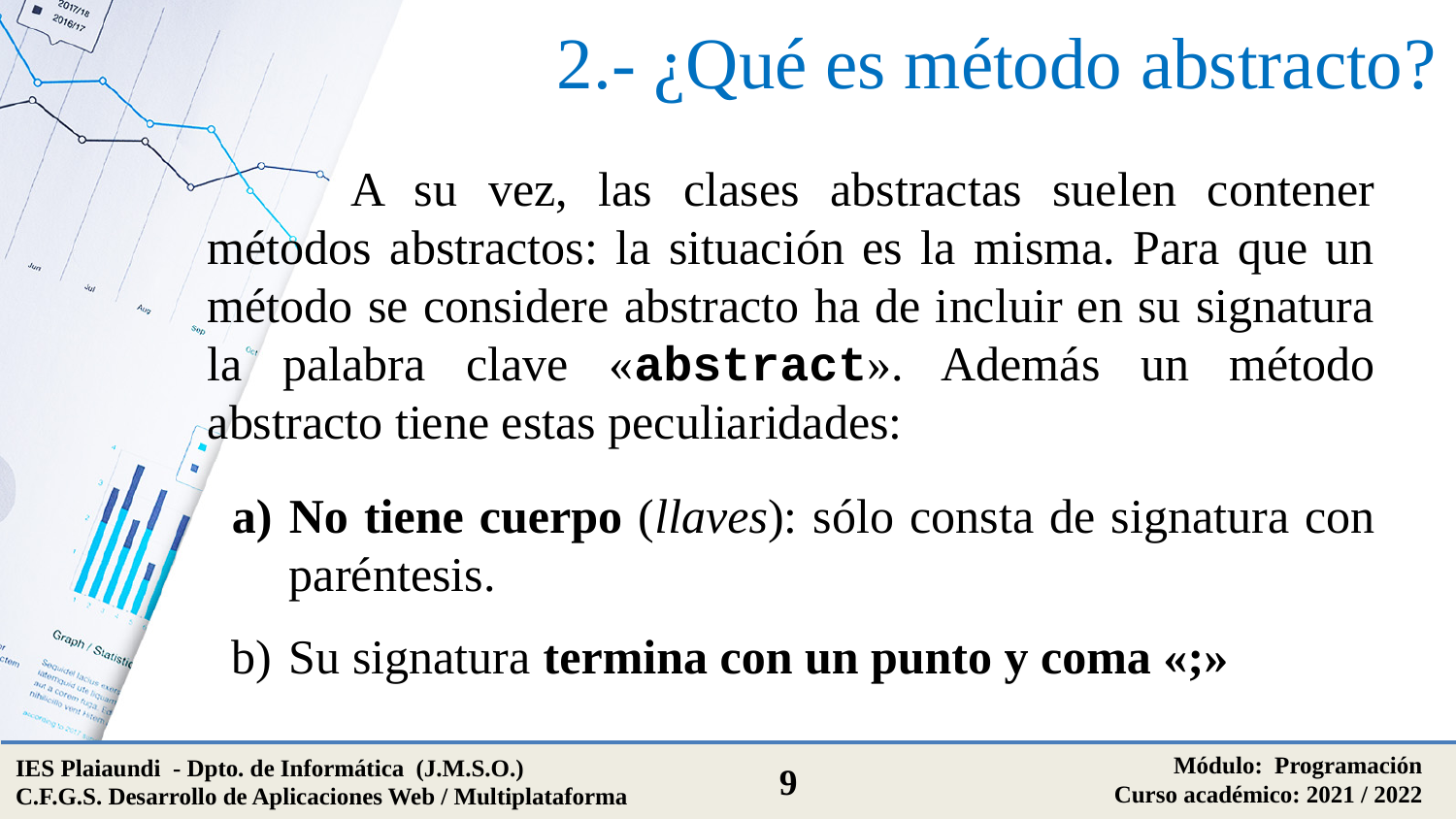

# 2.- ¿Qué es método abstracto?
A su vez, las clases abstractas suelen contener métodos abstractos: la situación es la misma. Para que un método se considere abstracto ha de incluir en su signatura la palabra clave «abstract». Además un método abstracto tiene estas peculiaridades:
No tiene cuerpo (llaves): sólo consta de signatura con paréntesis.
Su signatura termina con un punto y coma «;»

Módulo:  Programación
Curso académico: 2021 / 2022
IES Plaiaundi  - Dpto. de Informática  (J.M.S.O.)
C.F.G.S. Desarrollo de Aplicaciones Web / Multiplataforma
9